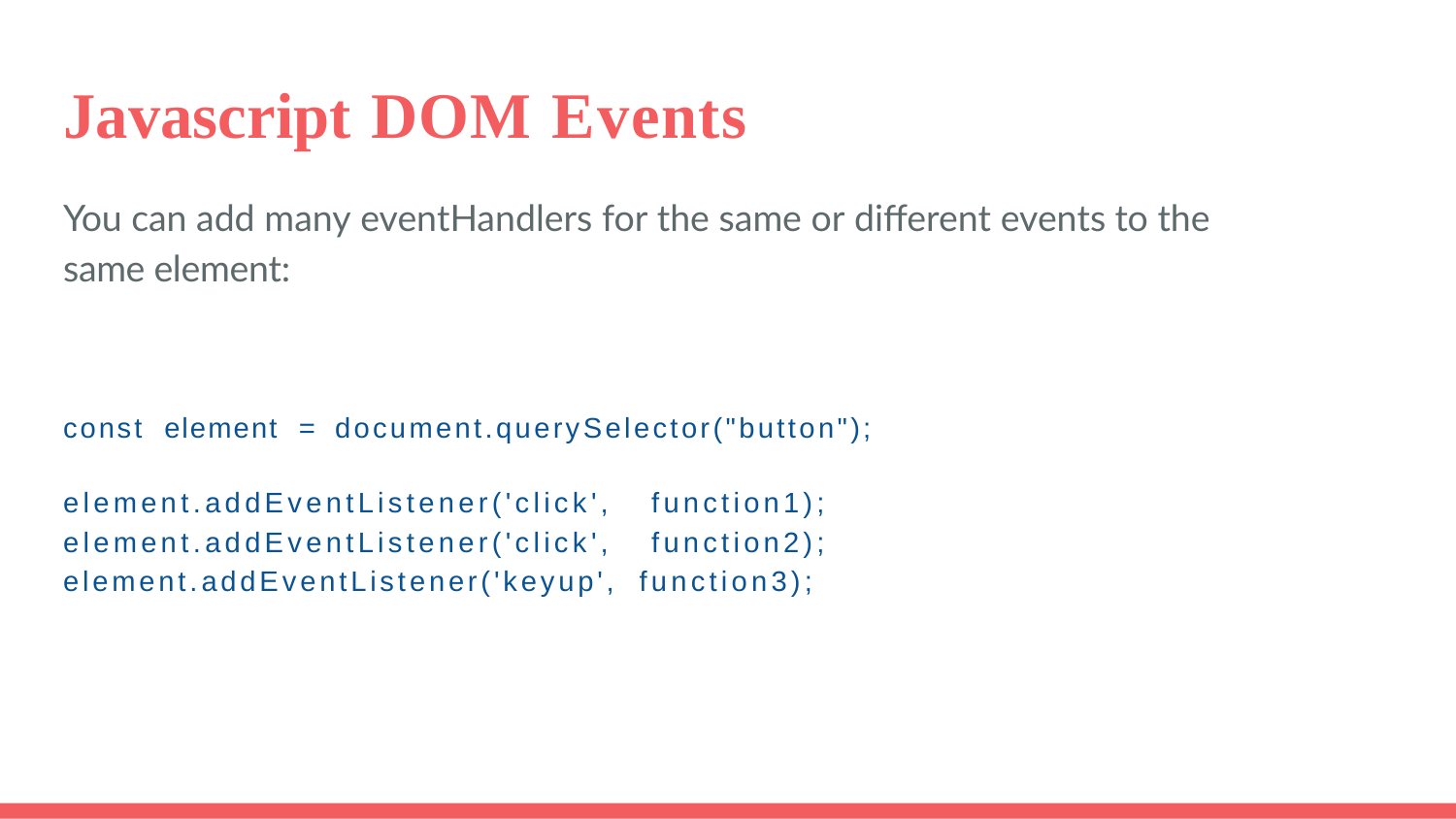

# Javascript DOM Events
You can add many eventHandlers for the same or different events to the same element:
const  element  =  document.querySelector("button");

element.addEventListener('click',  function1); element.addEventListener('click',  function2); element.addEventListener('keyup',  function3);